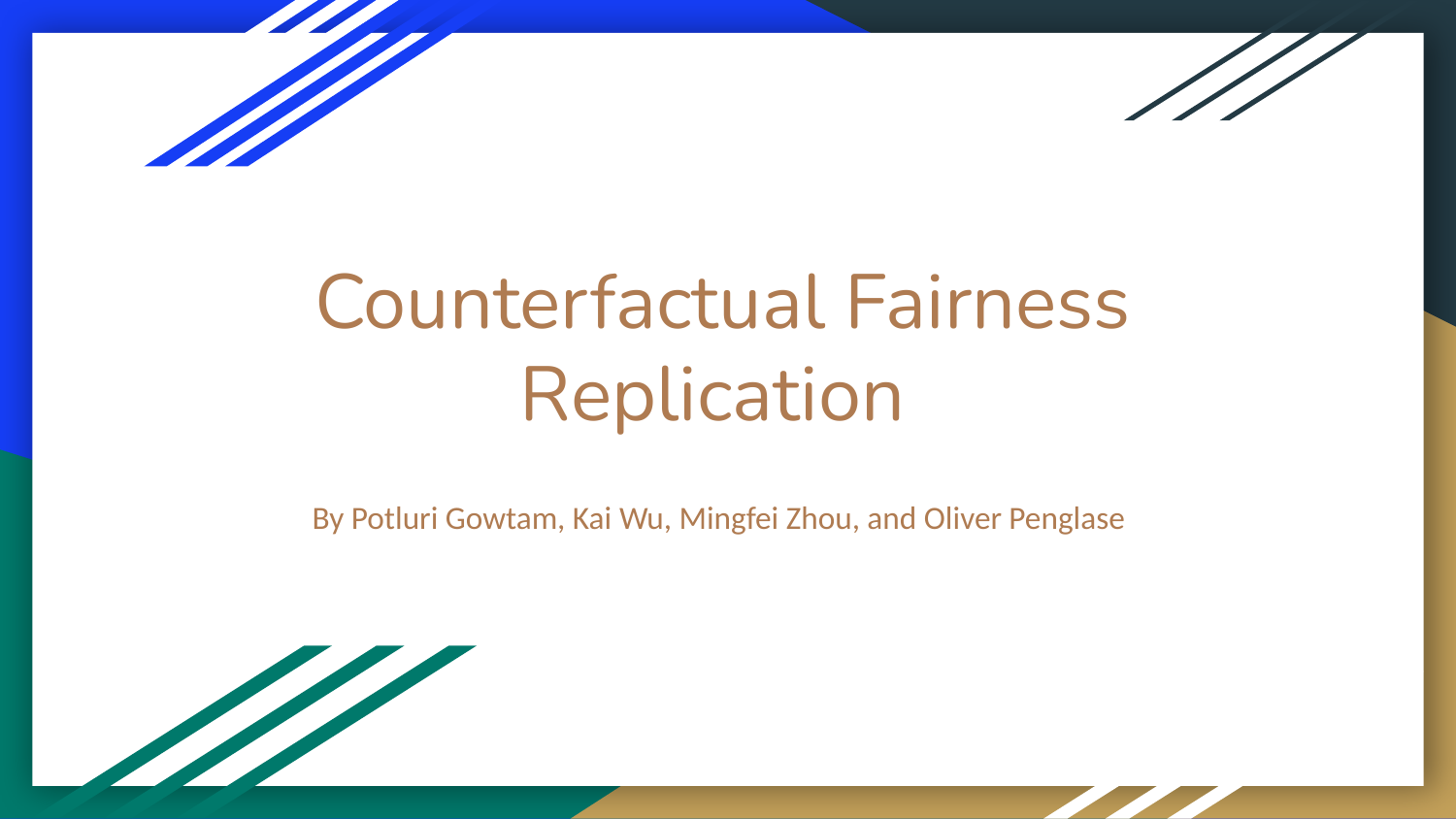

# Counterfactual Fairness Replication
By Potluri Gowtam, Kai Wu, Mingfei Zhou, and Oliver Penglase